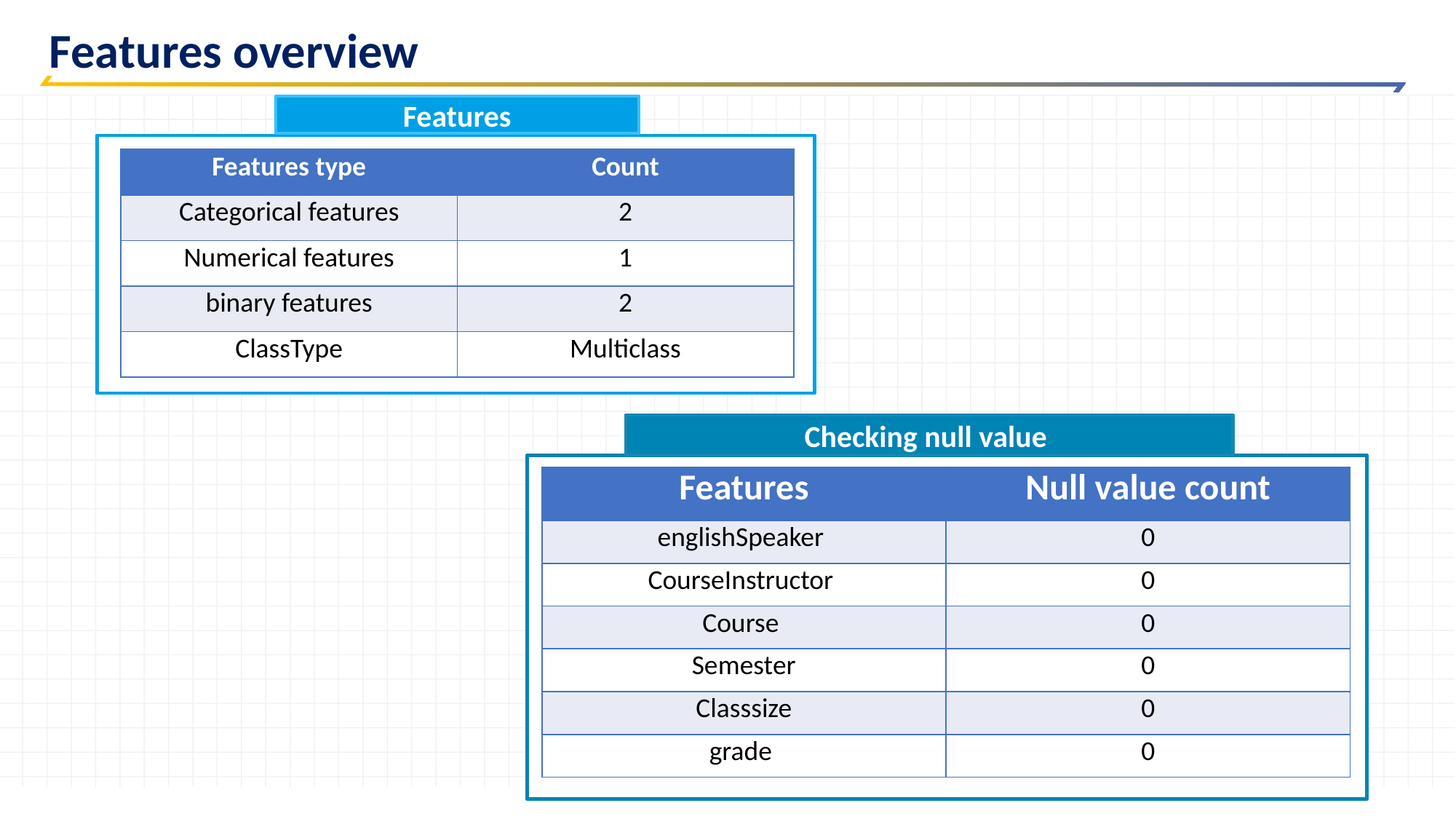

Features overview
Features

| Features type | Count |
| --- | --- |
| Categorical features | 2 |
| Numerical features | 1 |
| binary features | 2 |
| ClassType | Multiclass |
Checking null value

| Features | Null value count |
| --- | --- |
| englishSpeaker | 0 |
| CourseInstructor | 0 |
| Course | 0 |
| Semester | 0 |
| Classsize | 0 |
| grade | 0 |